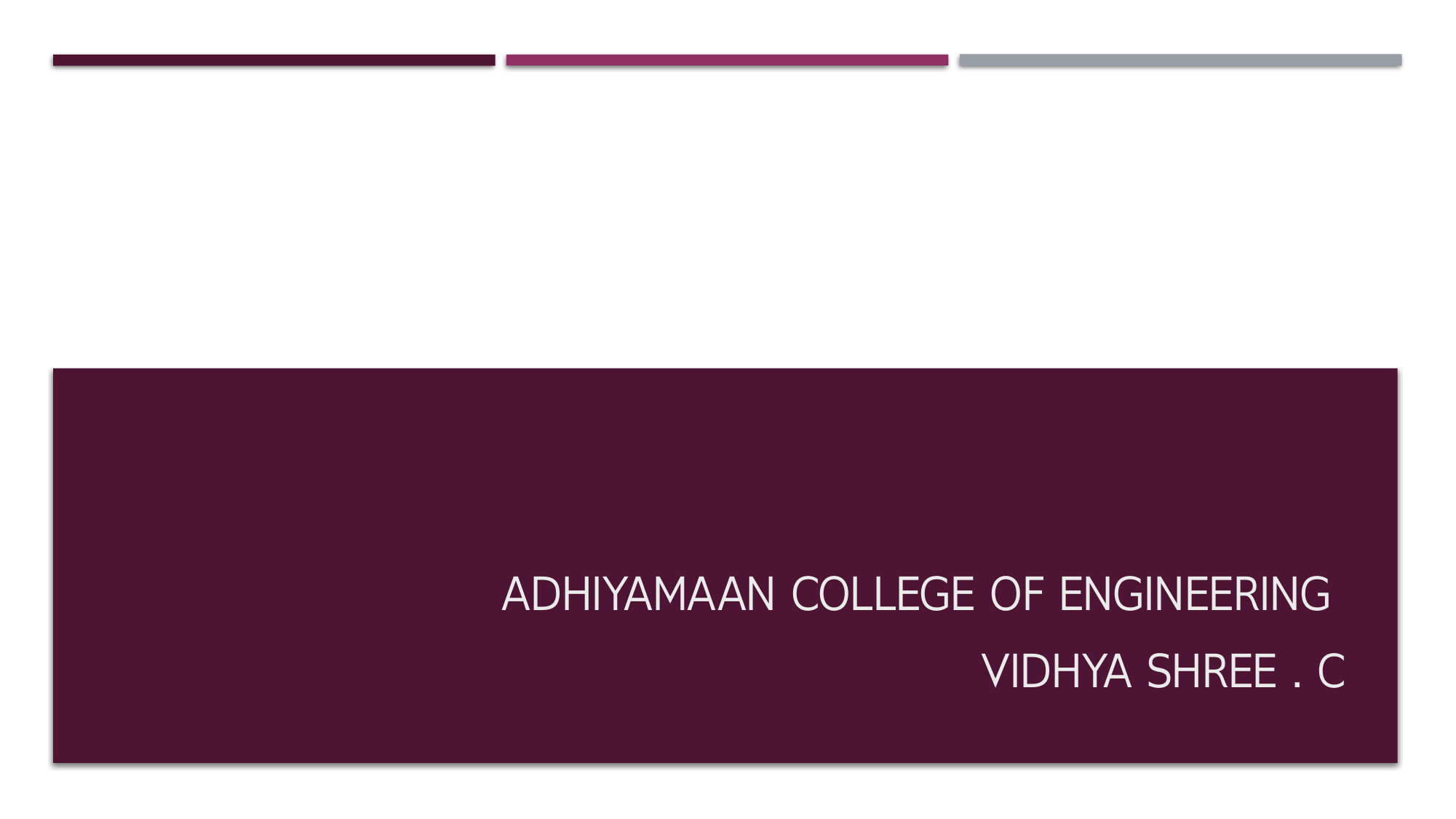

#
Adhiyamaan college of engineering
Vidhya shree . c